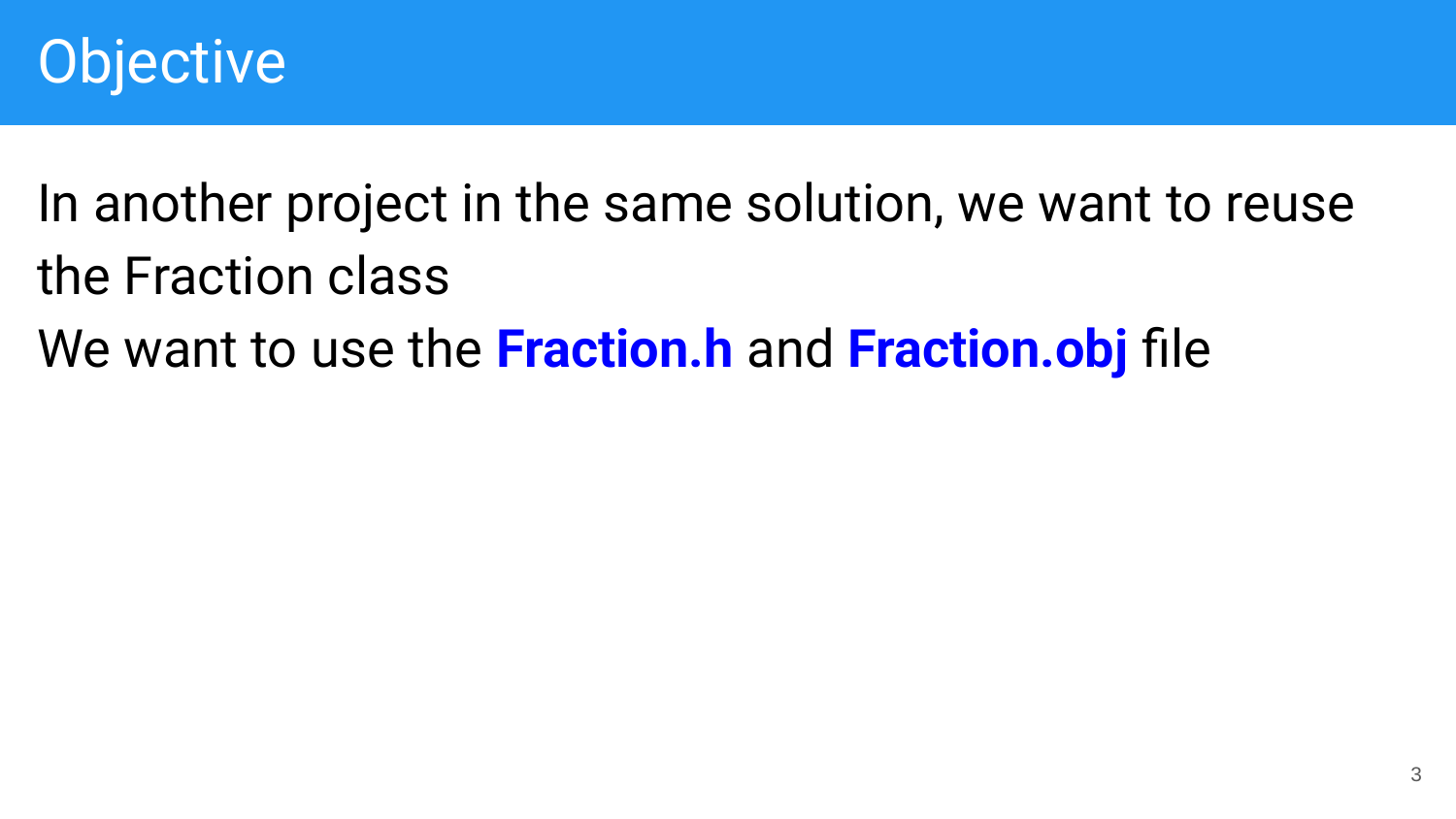

# Objective
In another project in the same solution, we want to reuse the Fraction class
We want to use the Fraction.h and Fraction.obj file
3